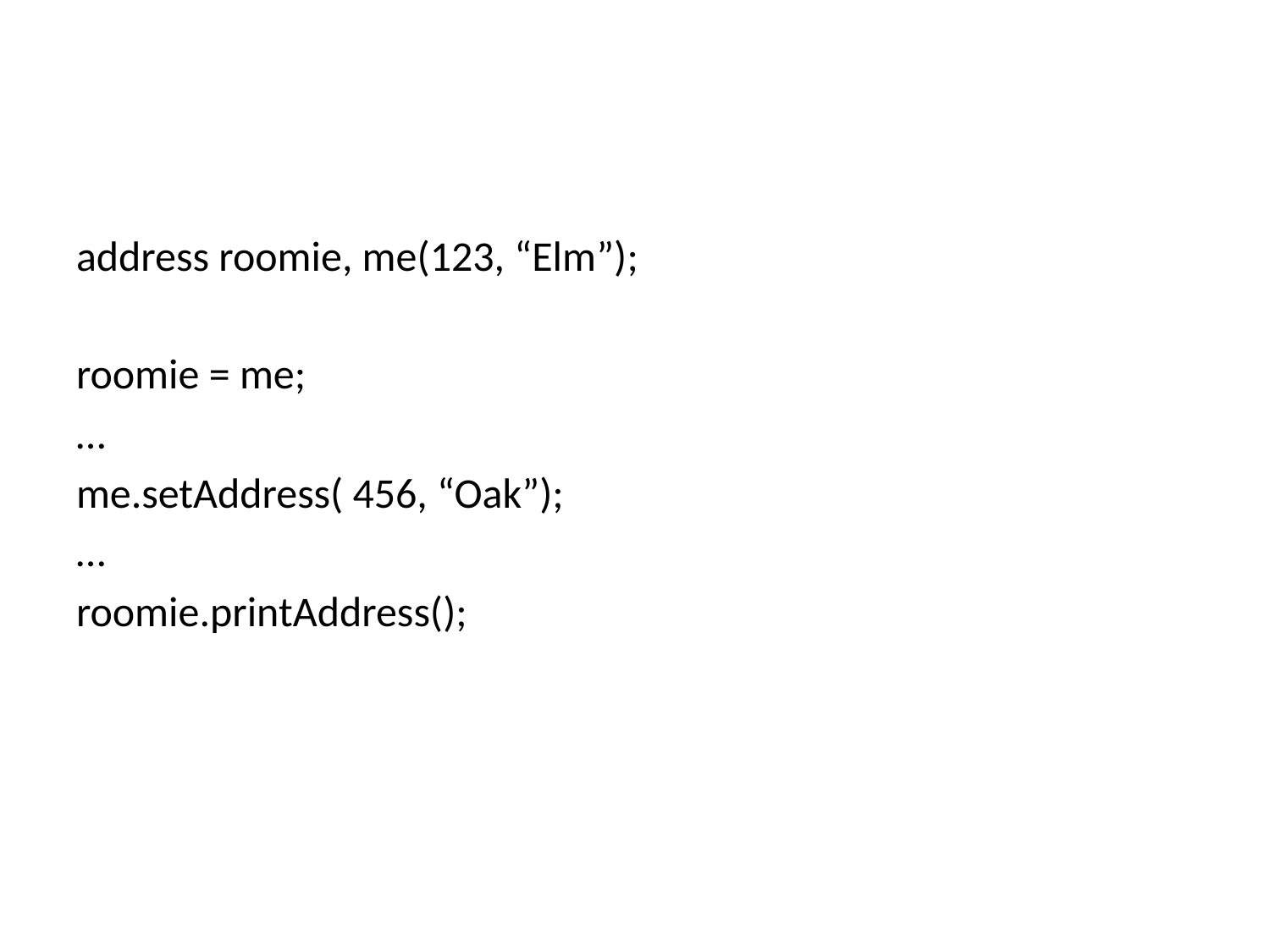

address roomie, me(123, “Elm”);

roomie = me;
…
me.setAddress( 456, “Oak”);
…
roomie.printAddress();